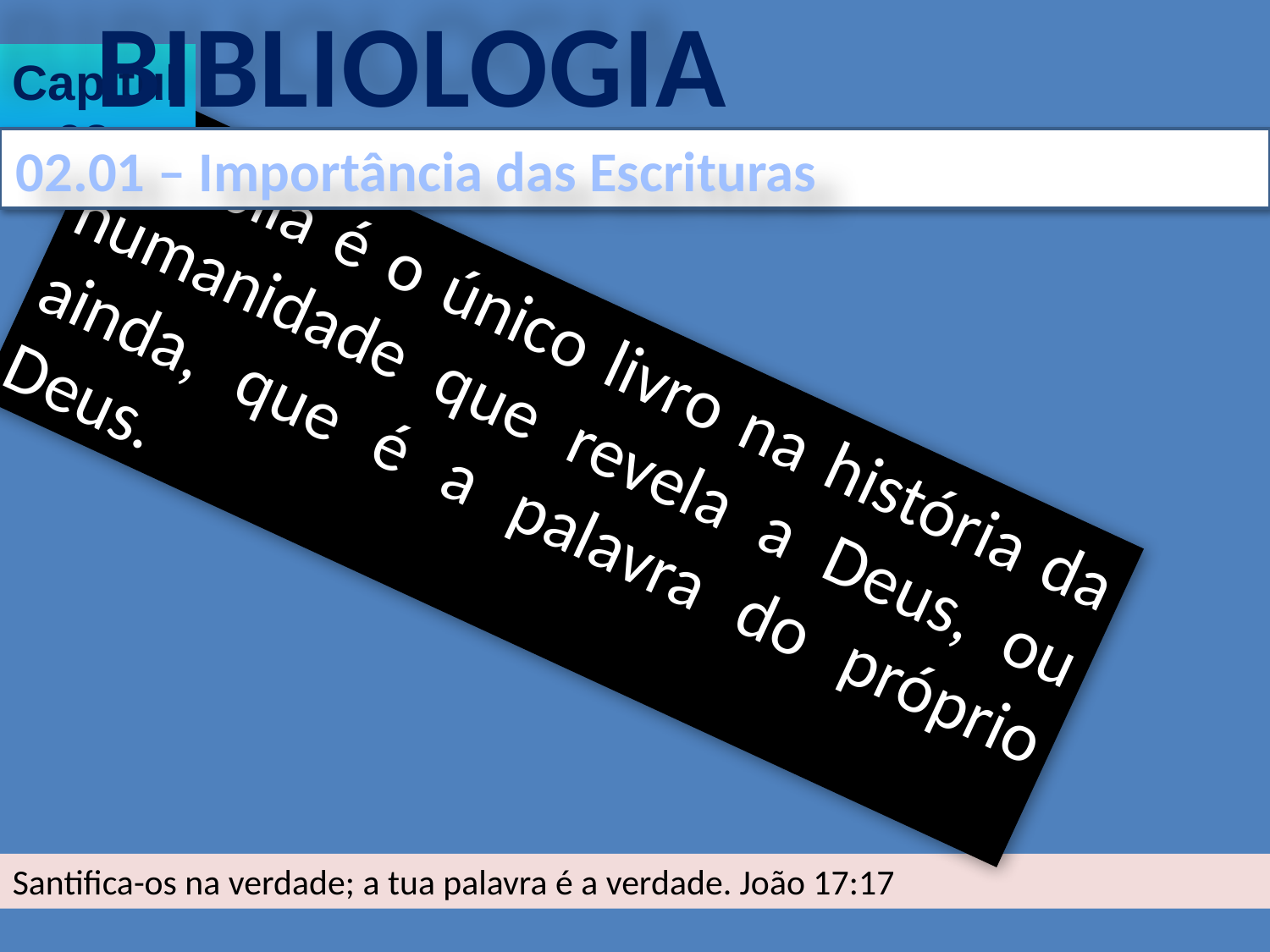

BIBLIOLOGIA
Capítulo 02

02.01 – Importância das Escrituras
A Bíblia é o único livro na história da humanidade que revela a Deus, ou ainda, que é a palavra do próprio Deus.
Santifica-os na verdade; a tua palavra é a verdade. João 17:17